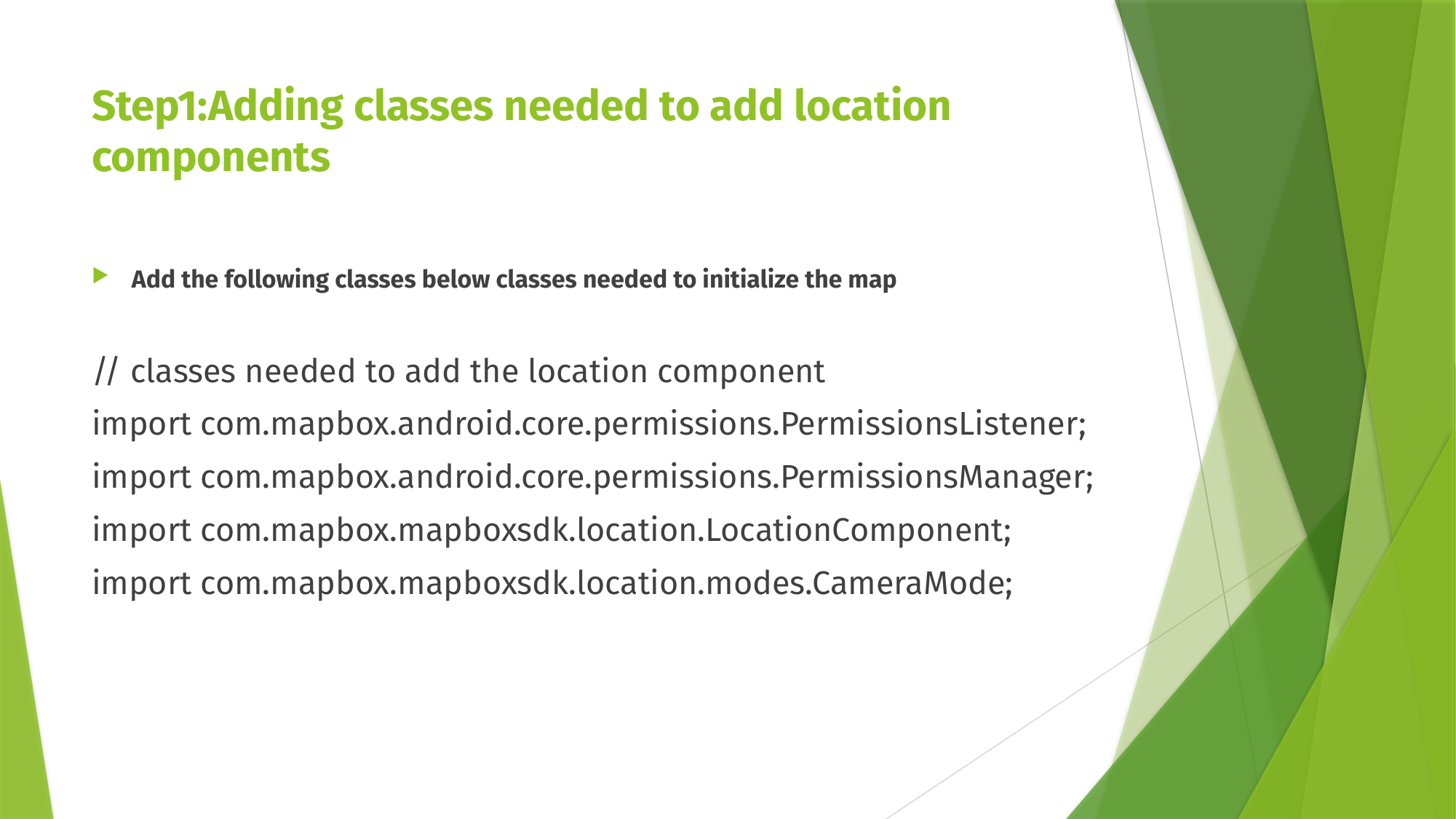

# Step1:Adding classes needed to add location components
Add the following classes below classes needed to initialize the map

// classes needed to add the location component
import com.mapbox.android.core.permissions.PermissionsListener;
import com.mapbox.android.core.permissions.PermissionsManager;
import com.mapbox.mapboxsdk.location.LocationComponent;
import com.mapbox.mapboxsdk.location.modes.CameraMode;